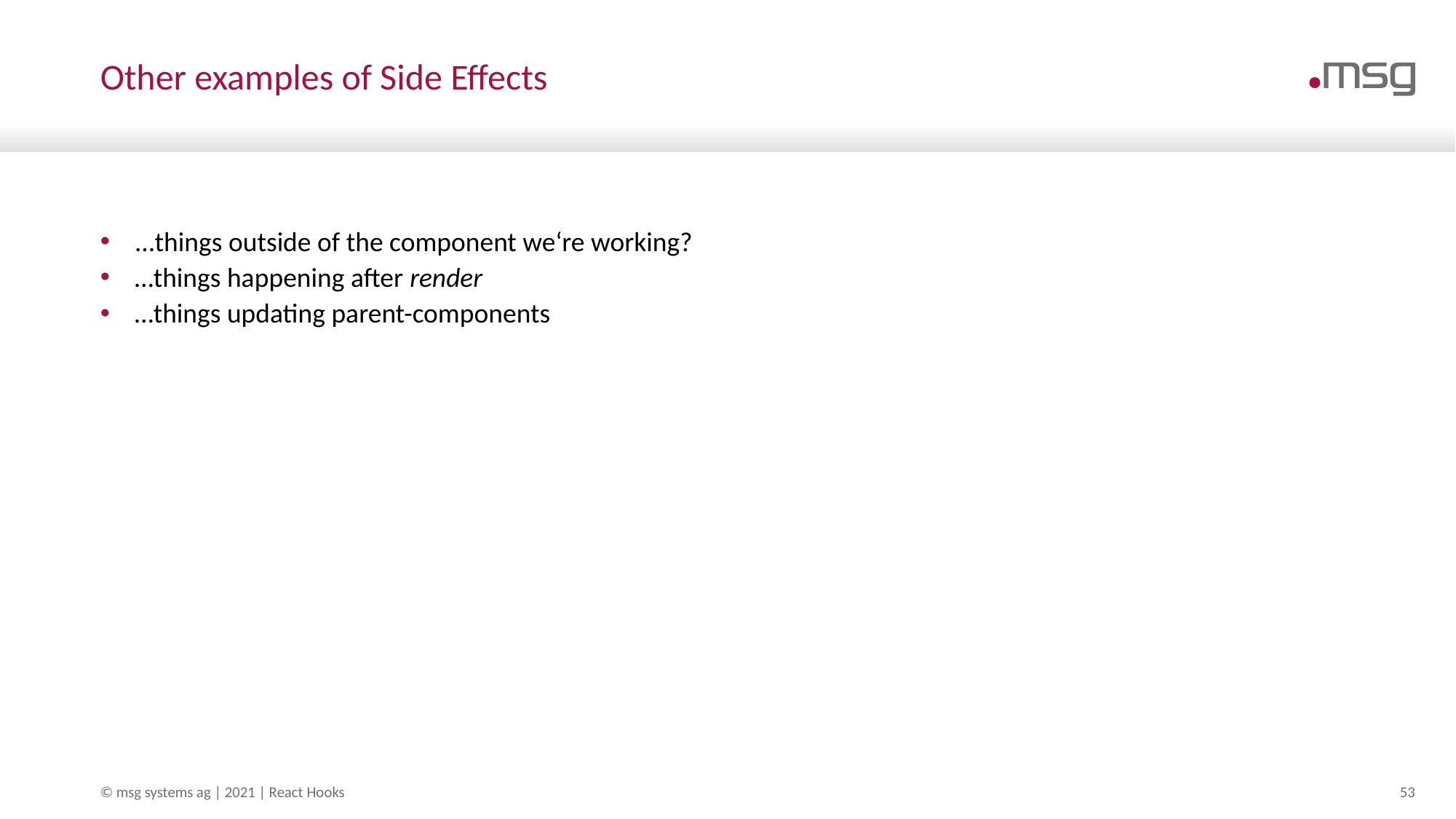

# Other examples of Side Effects
...things outside of the component we‘re working?
…things happening after render
…things updating parent-components
© msg systems ag | 2021 | React Hooks
53